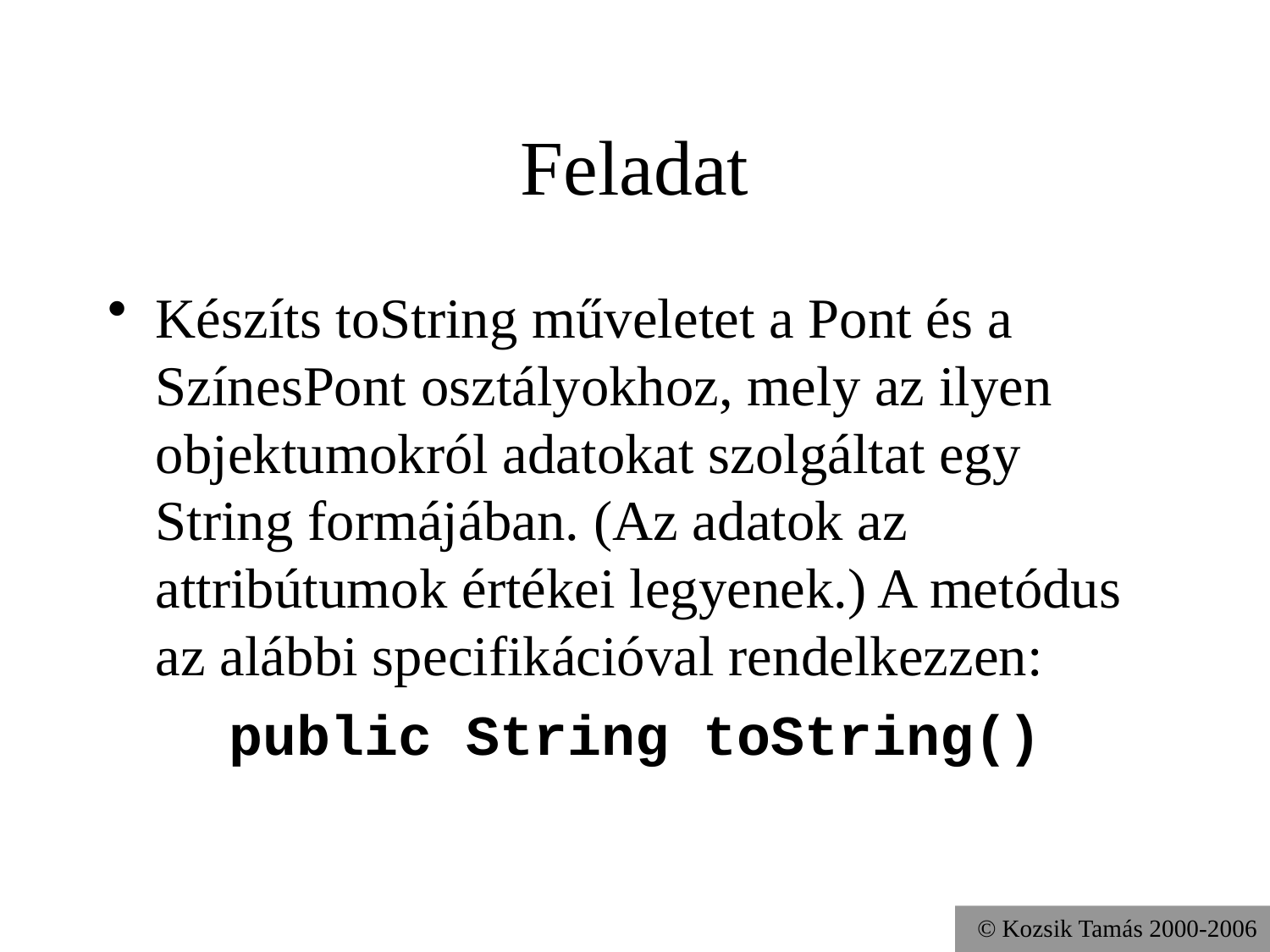

# Feladat
Készíts toString műveletet a Pont és a SzínesPont osztályokhoz, mely az ilyen objektumokról adatokat szolgáltat egy String formájában. (Az adatok az attribútumok értékei legyenek.) A metódus az alábbi specifikációval rendelkezzen:
public String toString()
© Kozsik Tamás 2000-2006